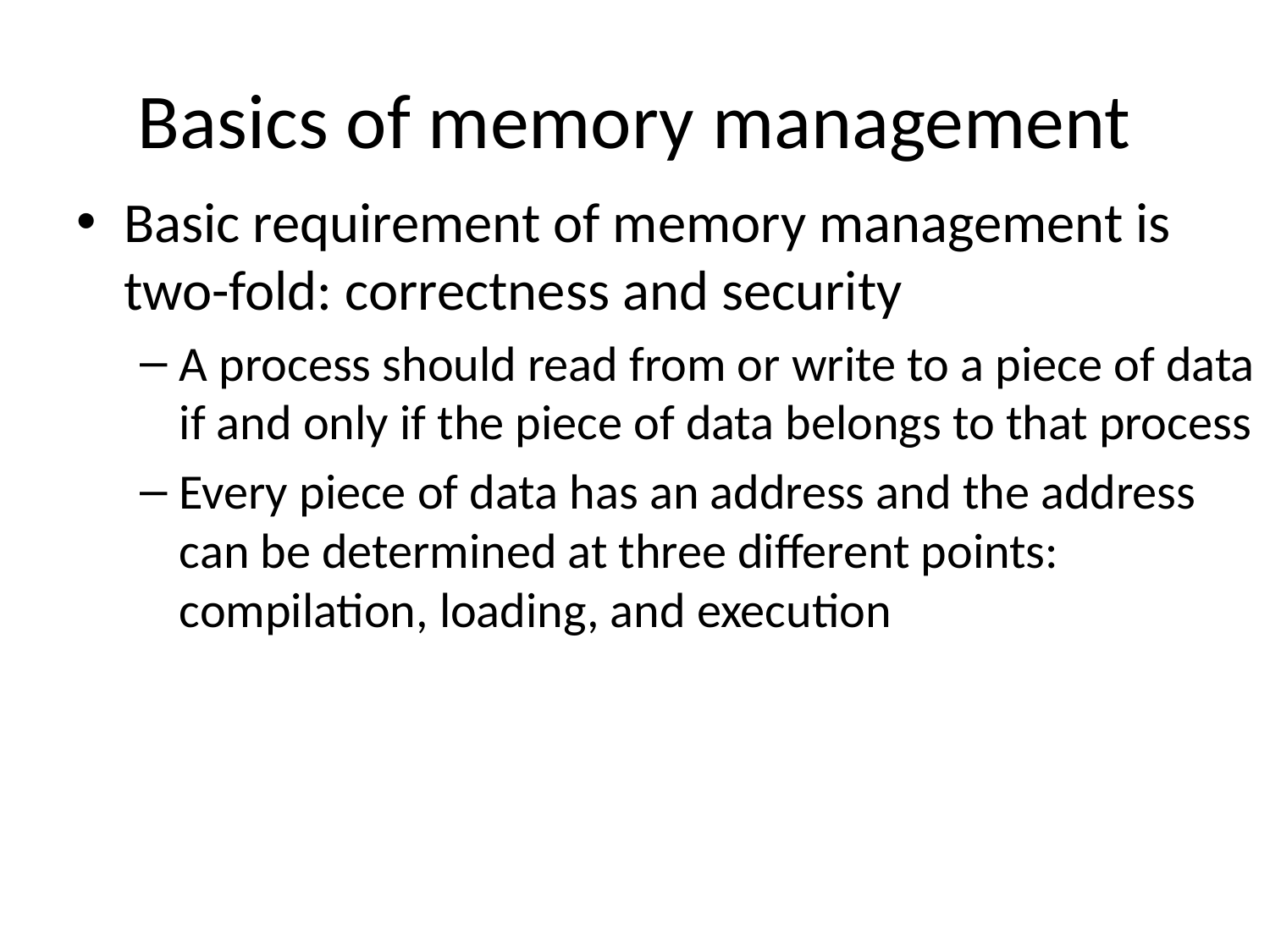

# Basics of memory management
Basic requirement of memory management is two-fold: correctness and security
A process should read from or write to a piece of data if and only if the piece of data belongs to that process
Every piece of data has an address and the address can be determined at three different points: compilation, loading, and execution